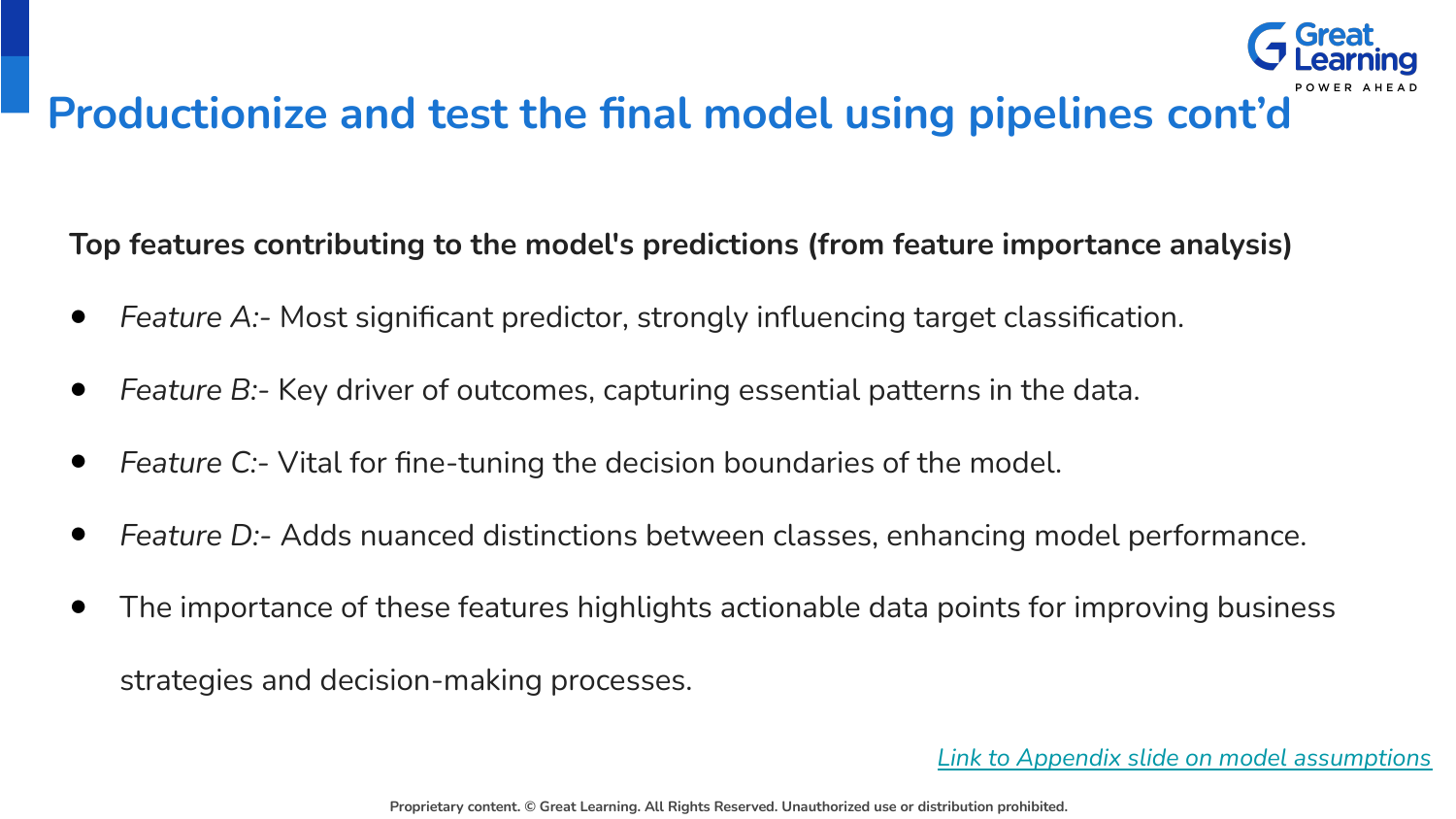

# Productionize and test the final model using pipelines cont’d

Top features contributing to the model's predictions (from feature importance analysis)
Feature A:- Most significant predictor, strongly influencing target classification.
Feature B:- Key driver of outcomes, capturing essential patterns in the data.
Feature C:- Vital for fine-tuning the decision boundaries of the model.
Feature D:- Adds nuanced distinctions between classes, enhancing model performance.
The importance of these features highlights actionable data points for improving business strategies and decision-making processes.

Link to Appendix slide on model assumptions